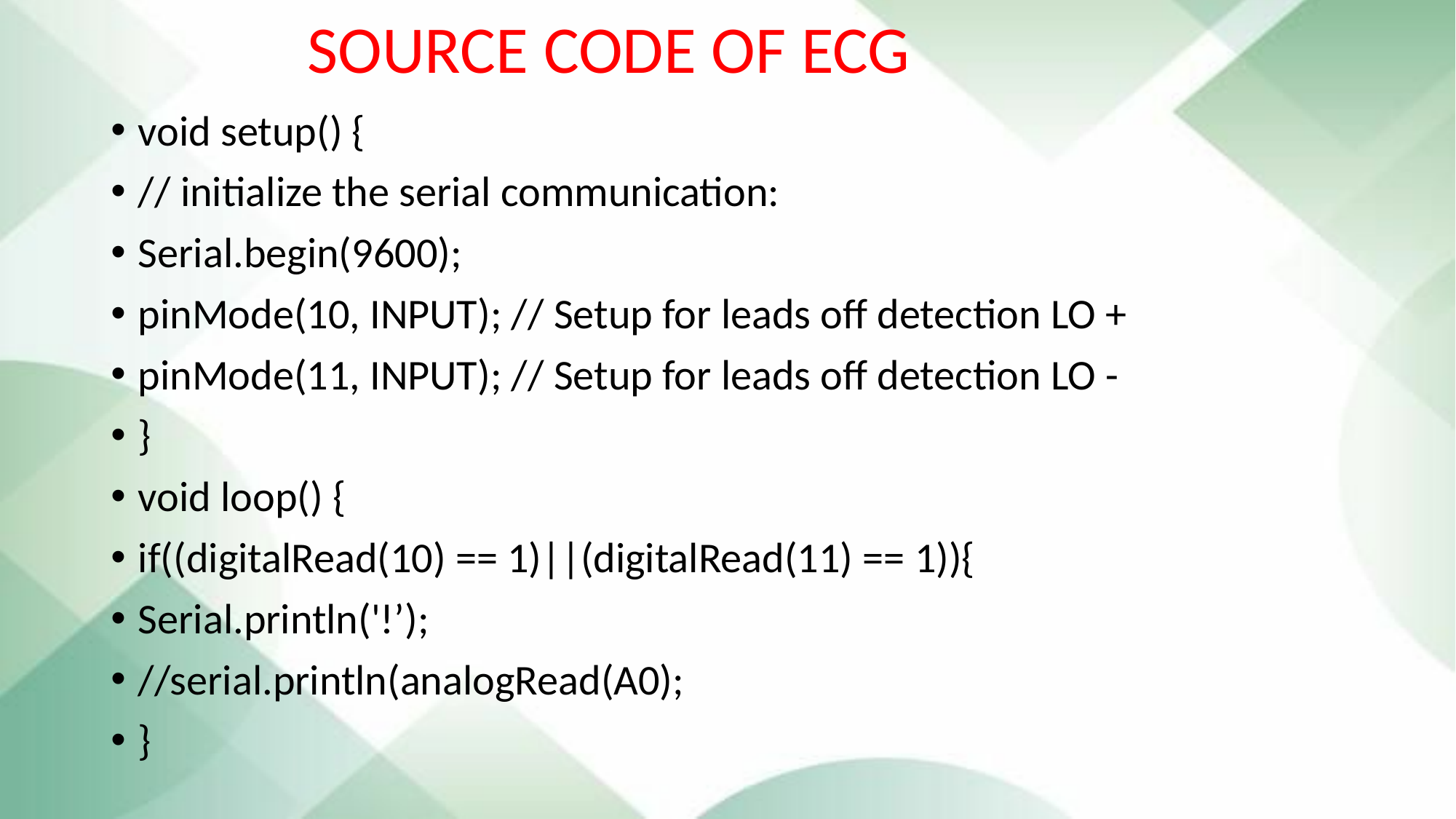

# SOURCE CODE OF ECG
void setup() {
// initialize the serial communication:
Serial.begin(9600);
pinMode(10, INPUT); // Setup for leads off detection LO +
pinMode(11, INPUT); // Setup for leads off detection LO -
}
void loop() {
if((digitalRead(10) == 1)||(digitalRead(11) == 1)){
Serial.println('!’);
//serial.println(analogRead(A0);
}